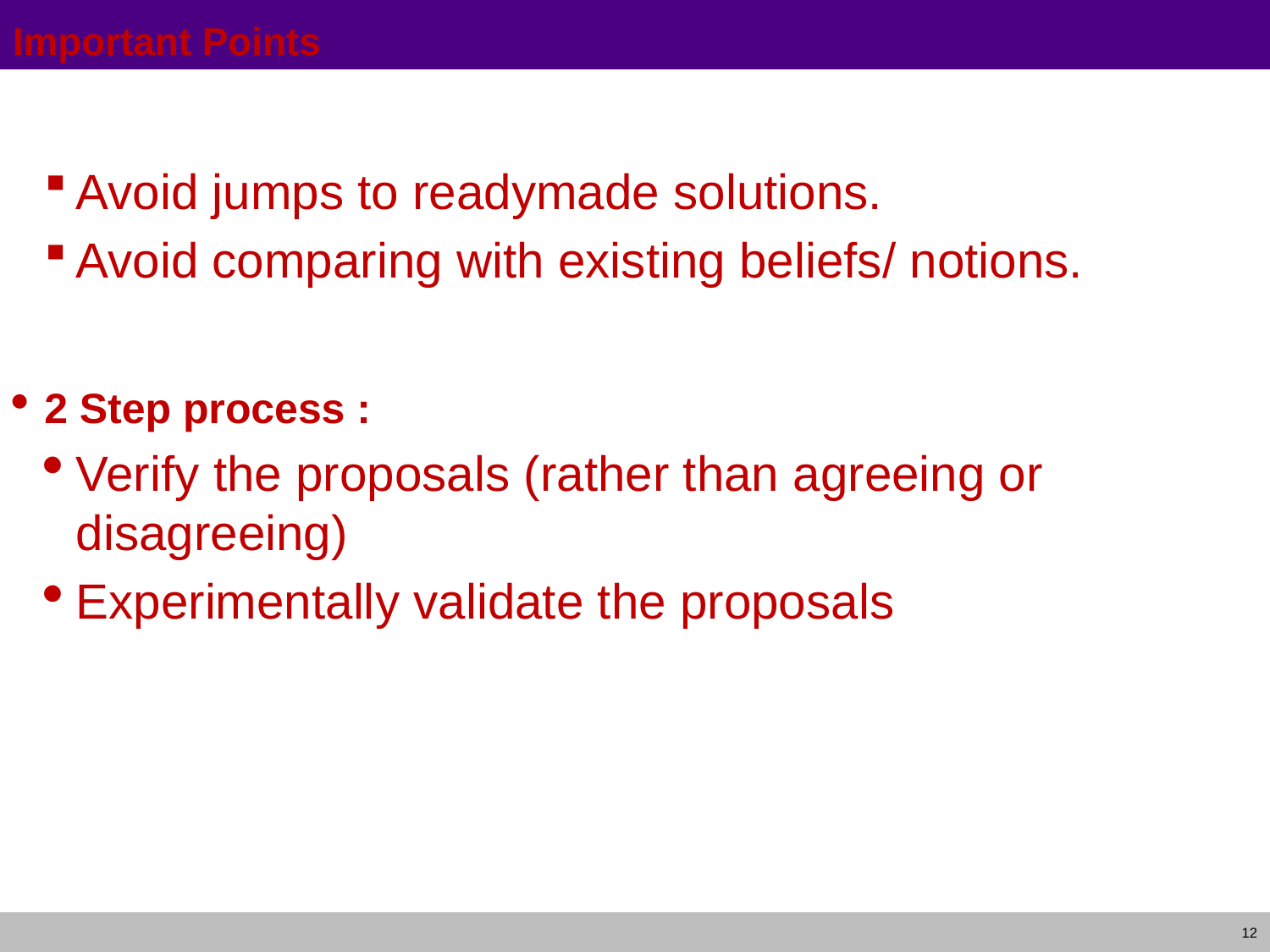

# Important Points

Avoid jumps to readymade solutions.
Avoid comparing with existing beliefs/ notions.

2 Step process :
Verify the proposals (rather than agreeing or disagreeing)
Experimentally validate the proposals